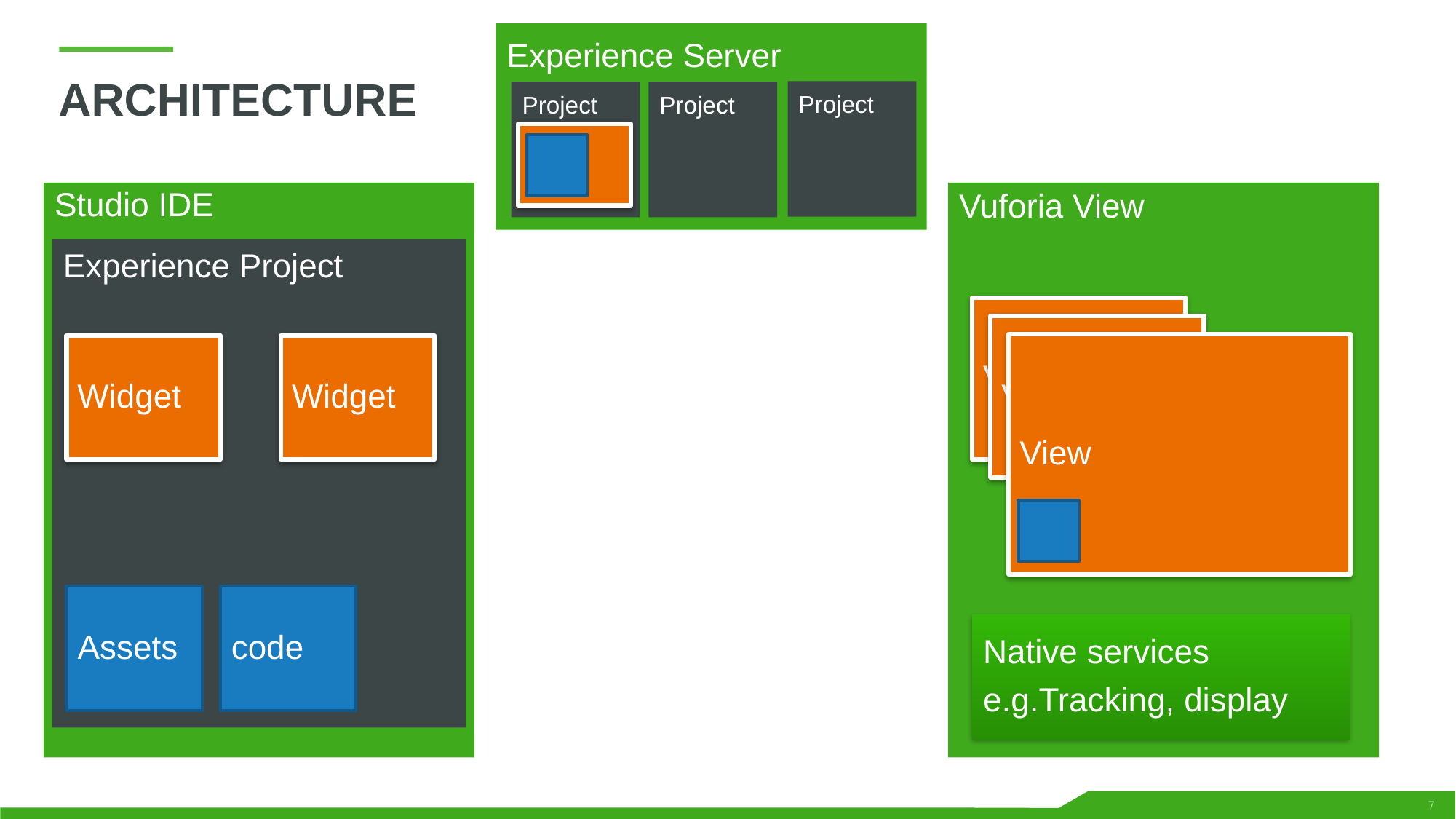

Experience Server

# Architecture
Project

Project

Project

Studio IDE

Vuforia View

Experience Project

View
View
View
Widget
Widget

Assets
code
Native services
e.g.Tracking, display